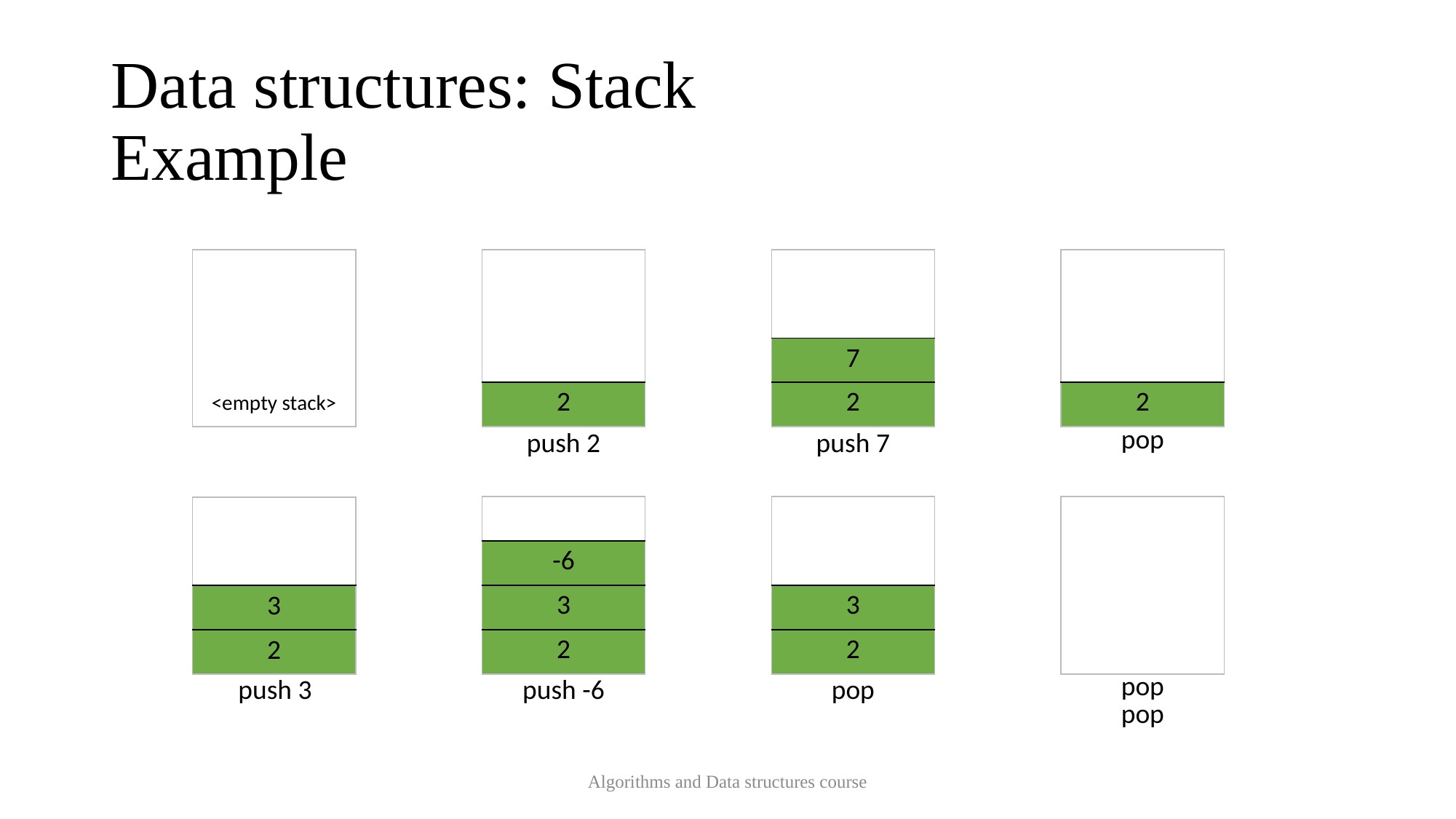

# Data structures: Stack Example
|  |
| --- |
|  |
|  |
| 2 |
|  |
| --- |
|  |
| 7 |
| 2 |
|  |
| --- |
|  |
|  |
| 2 |
|  |
| --- |
|  |
|  |
| <empty stack> |
pop
push 2
push 7
|  |
| --- |
| -6 |
| 3 |
| 2 |
|  |
| --- |
|  |
| 3 |
| 2 |
|  |
| --- |
|  |
|  |
|  |
|  |
| --- |
|  |
| 3 |
| 2 |
pop
push 3
push -6
pop
pop
Algorithms and Data structures course